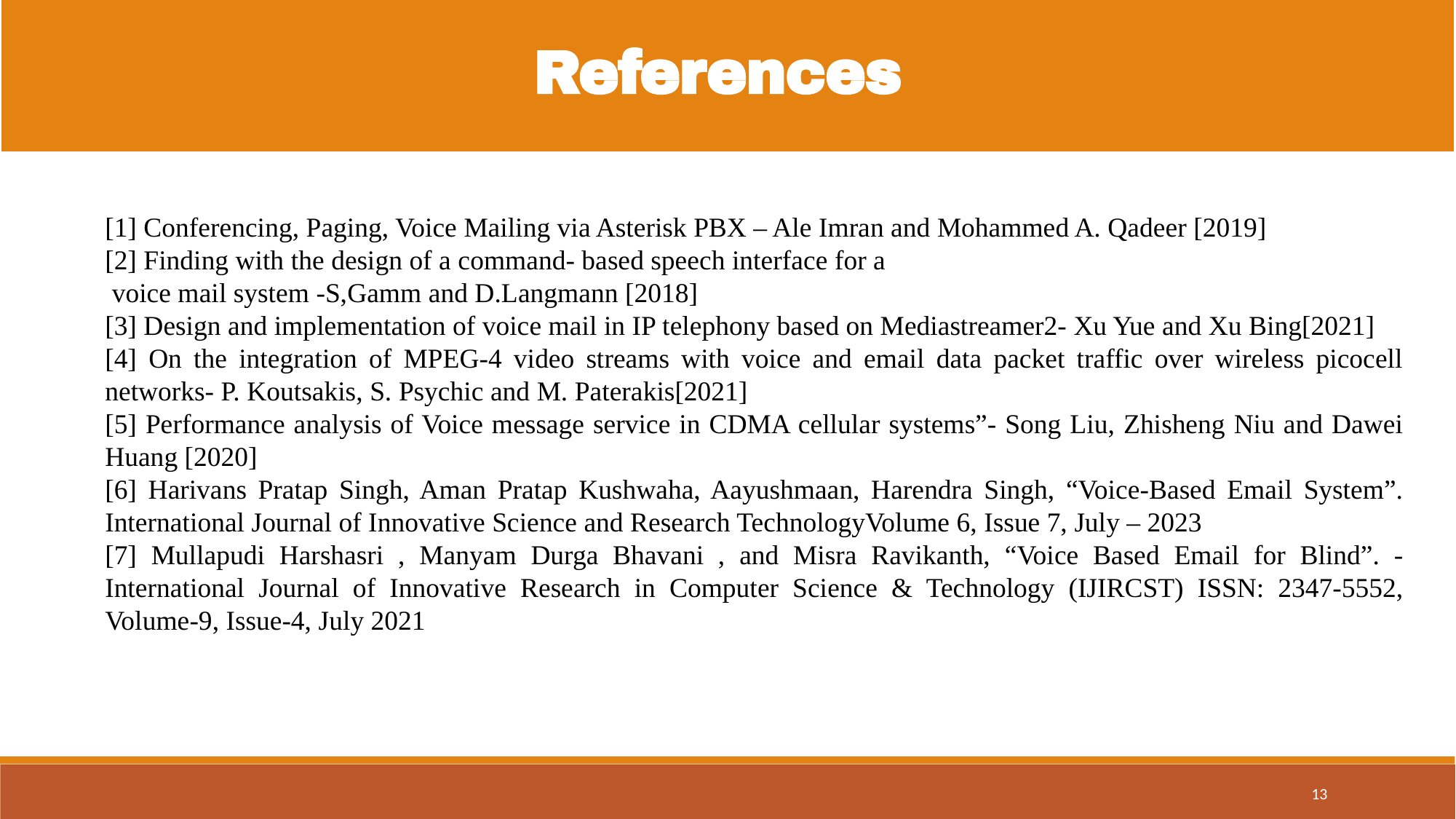

References
[1] Conferencing, Paging, Voice Mailing via Asterisk PBX – Ale Imran and Mohammed A. Qadeer [2019]
[2] Finding with the design of a command- based speech interface for a
 voice mail system -S,Gamm and D.Langmann [2018]
[3] Design and implementation of voice mail in IP telephony based on Mediastreamer2- Xu Yue and Xu Bing[2021]
[4] On the integration of MPEG-4 video streams with voice and email data packet traffic over wireless picocell networks- P. Koutsakis, S. Psychic and M. Paterakis[2021]
[5] Performance analysis of Voice message service in CDMA cellular systems”- Song Liu, Zhisheng Niu and Dawei Huang [2020]
[6] Harivans Pratap Singh, Aman Pratap Kushwaha, Aayushmaan, Harendra Singh, “Voice-Based Email System”. International Journal of Innovative Science and Research TechnologyVolume 6, Issue 7, July – 2023
[7] Mullapudi Harshasri , Manyam Durga Bhavani , and Misra Ravikanth, “Voice Based Email for Blind”. - International Journal of Innovative Research in Computer Science & Technology (IJIRCST) ISSN: 2347-5552, Volume-9, Issue-4, July 2021
13